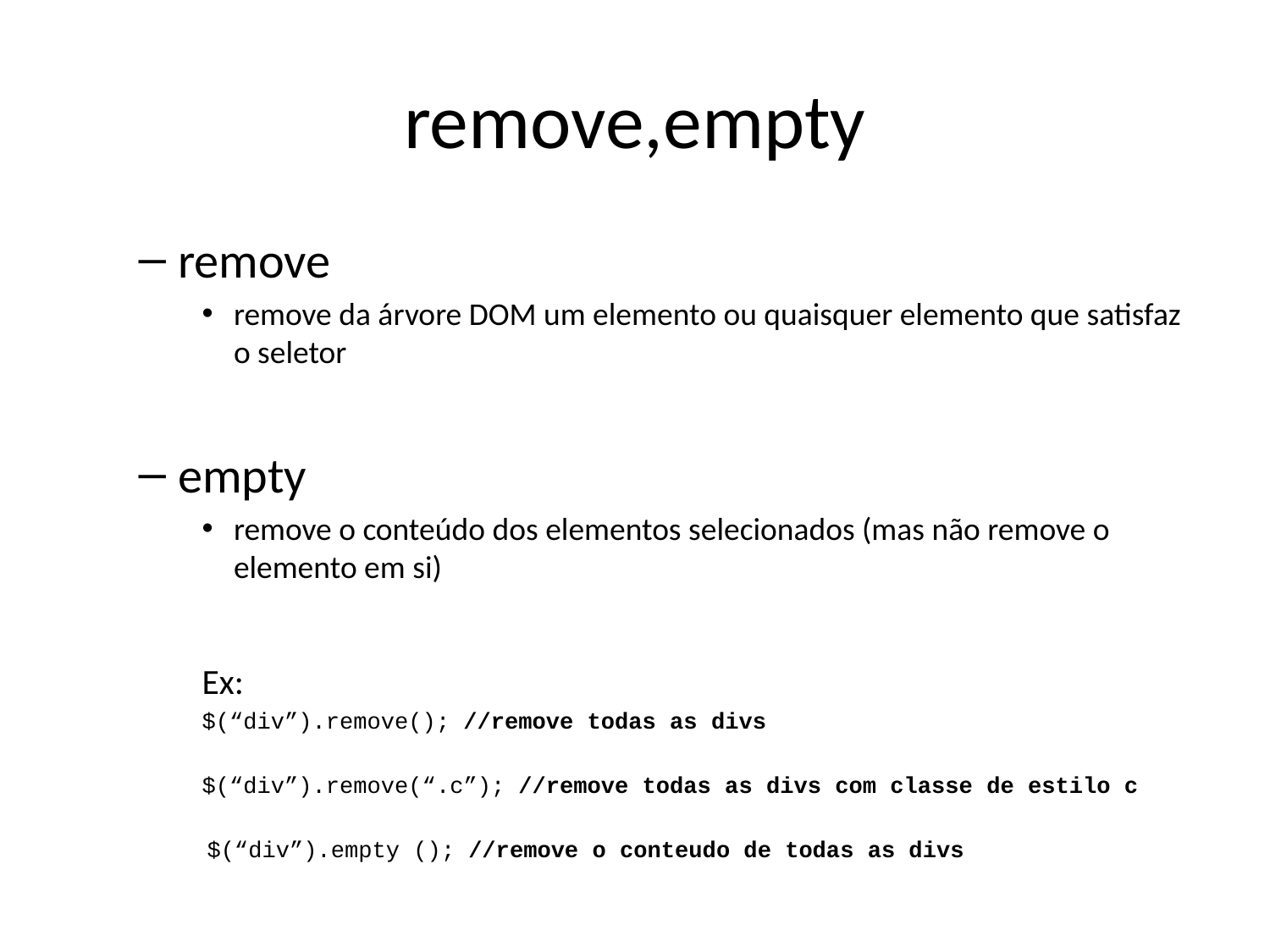

# remove,empty
remove
remove da árvore DOM um elemento ou quaisquer elemento que satisfaz o seletor

empty
remove o conteúdo dos elementos selecionados (mas não remove o elemento em si)

Ex:
$(“div”).remove(); //remove todas as divs

$(“div”).remove(“.c”); //remove todas as divs com classe de estilo c

 $(“div”).empty (); //remove o conteudo de todas as divs